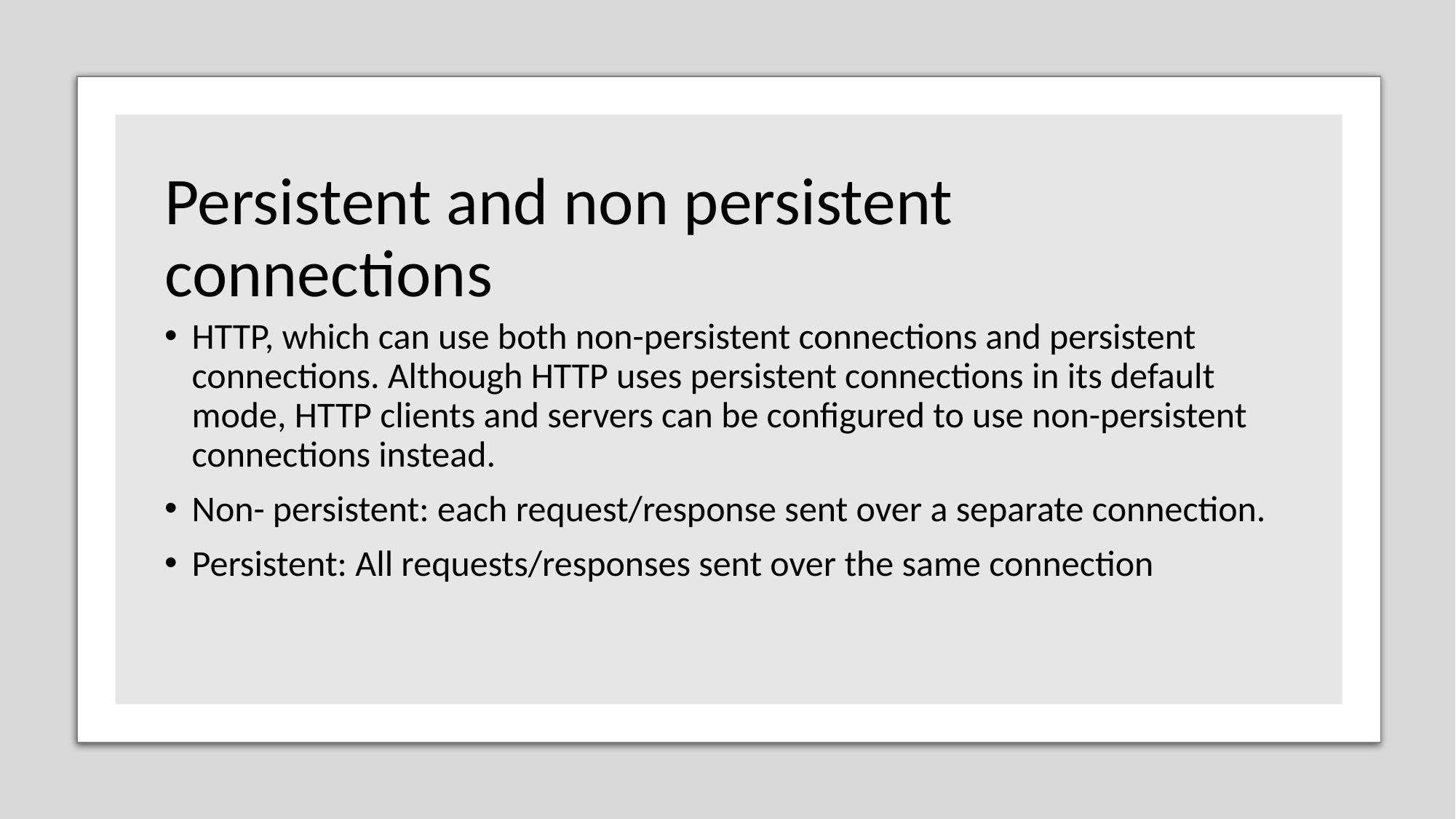

# Persistent and non persistent connections
HTTP, which can use both non-persistent connections and persistent connections. Although HTTP uses persistent connections in its default mode, HTTP clients and servers can be configured to use non-persistent connections instead.
Non- persistent: each request/response sent over a separate connection.
Persistent: All requests/responses sent over the same connection